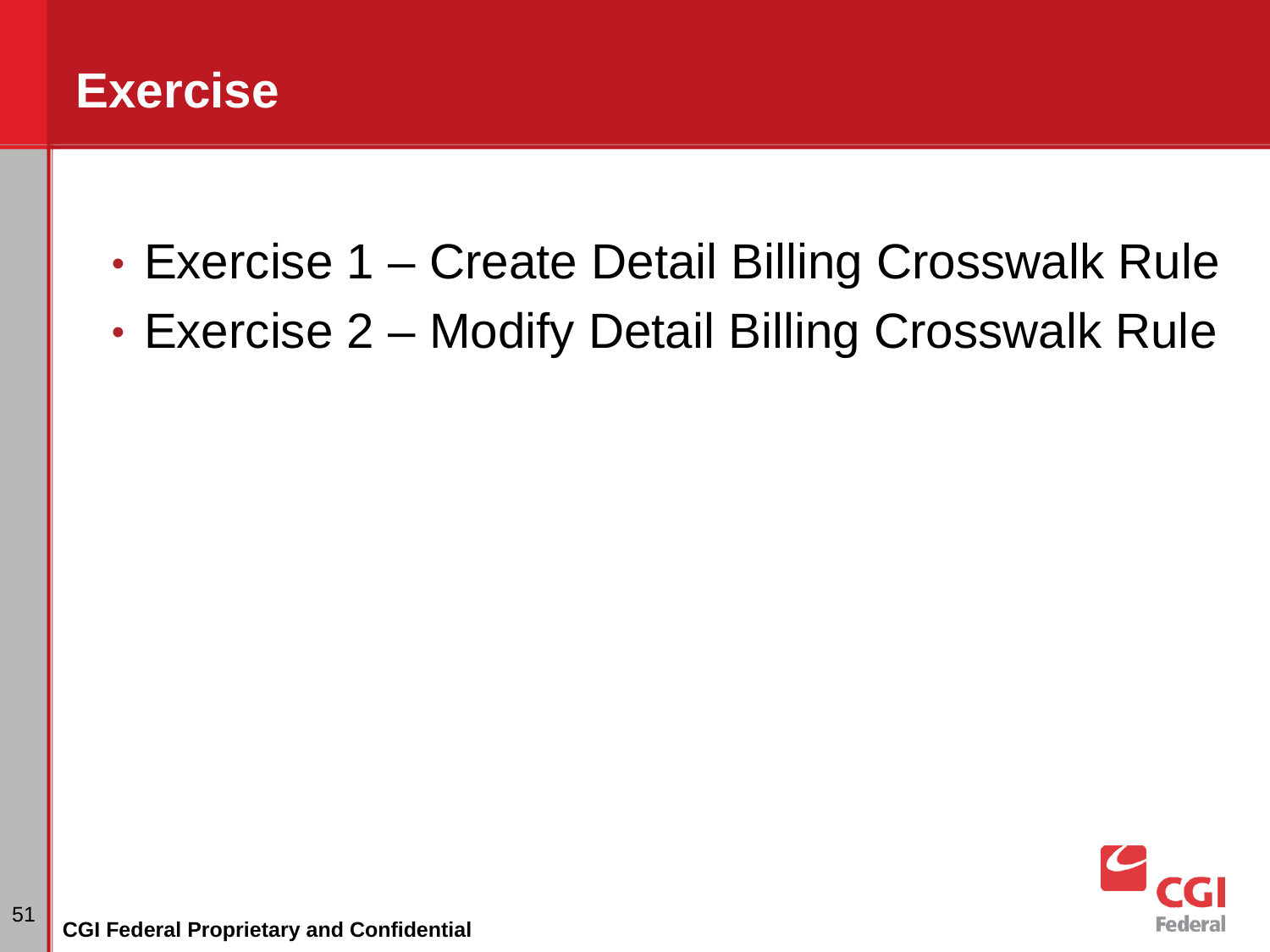

# Exercise
Exercise 1 – Create Detail Billing Crosswalk Rule
Exercise 2 – Modify Detail Billing Crosswalk Rule

51
CGI Federal Proprietary and Confidential